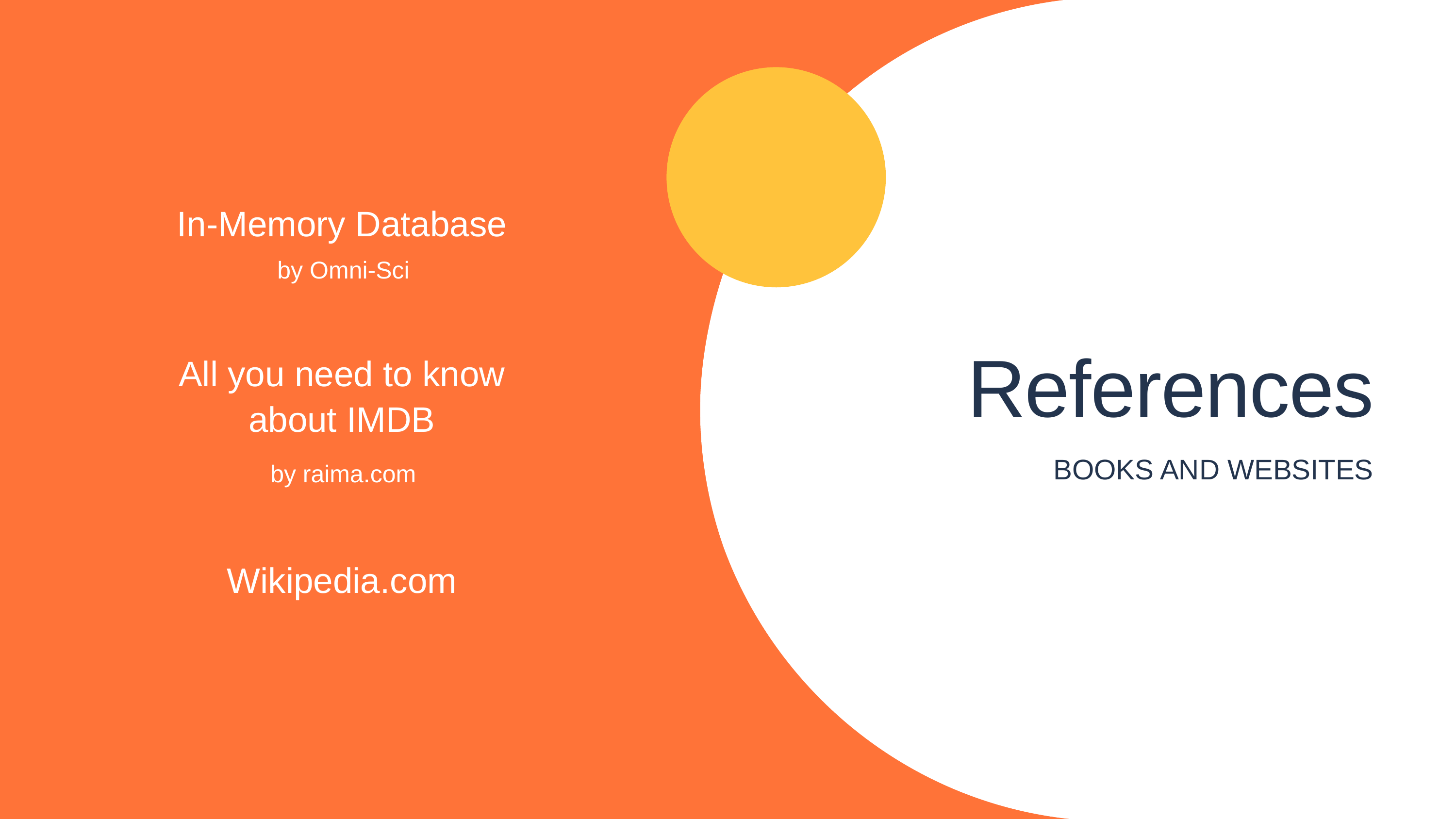

In-Memory Database
by Omni-Sci
All you need to know about IMDB
by raima.com
Wikipedia.com
References
BOOKS AND WEBSITES